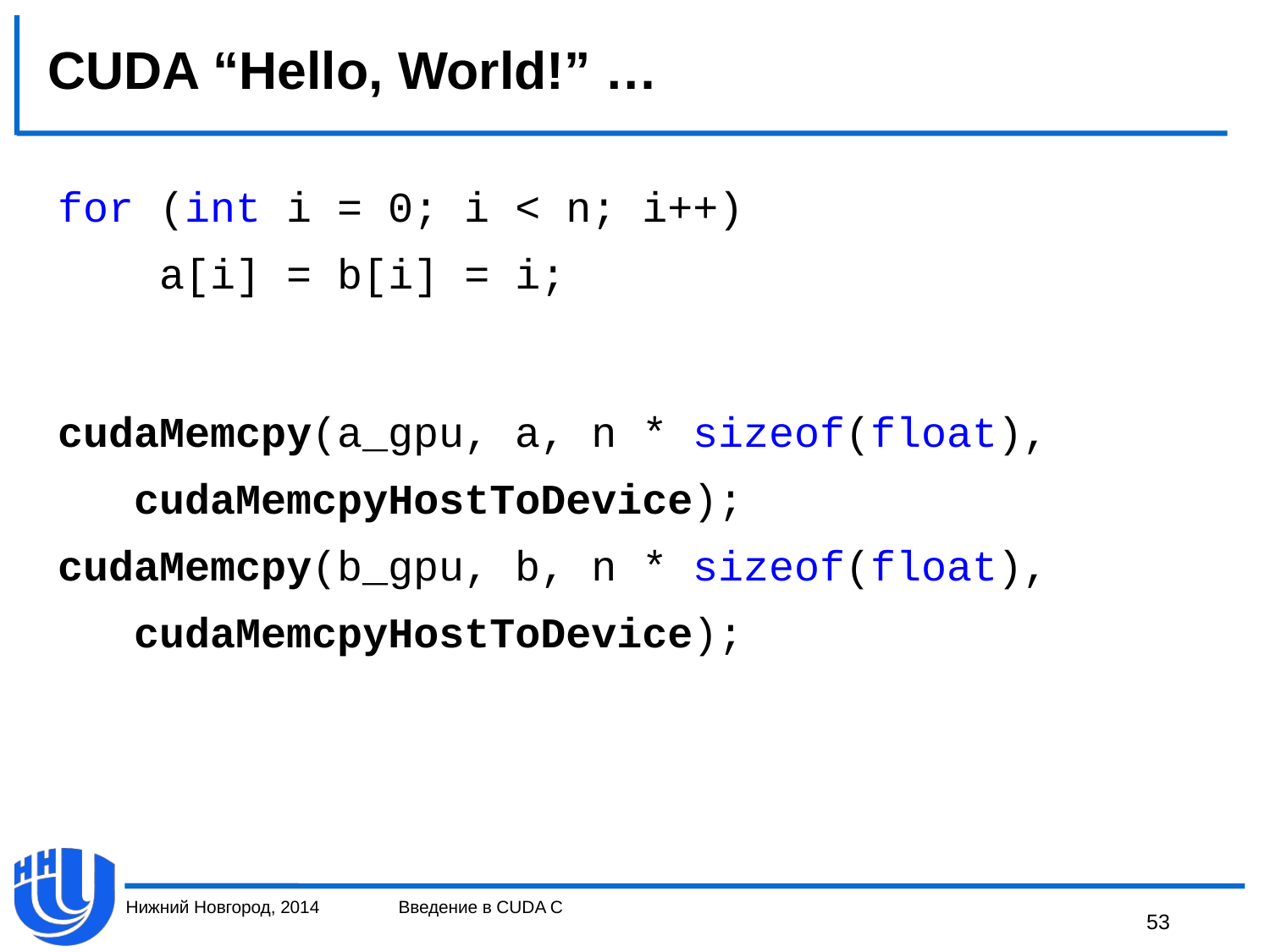

# CUDA “Hello, World!” …
for (int i = 0; i < n; i++)
    a[i] = b[i] = i;

cudaMemcpy(a_gpu, a, n * sizeof(float),
   cudaMemcpyHostToDevice);
cudaMemcpy(b_gpu, b, n * sizeof(float),
   cudaMemcpyHostToDevice);

Нижний Новгород, 2014
Введение в CUDA C
53